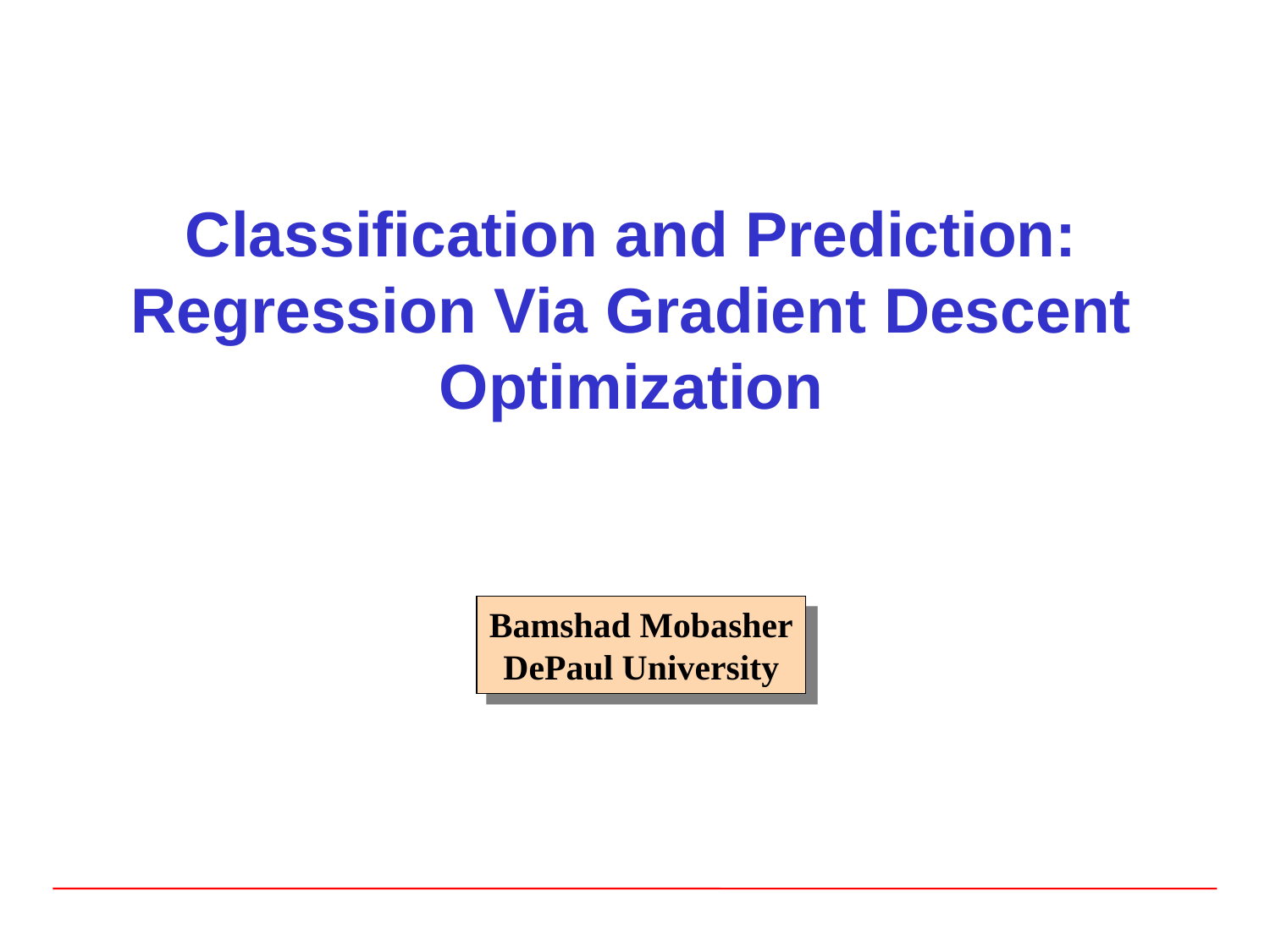

# Classification and Prediction: Regression Via Gradient Descent Optimization
Bamshad Mobasher
DePaul University